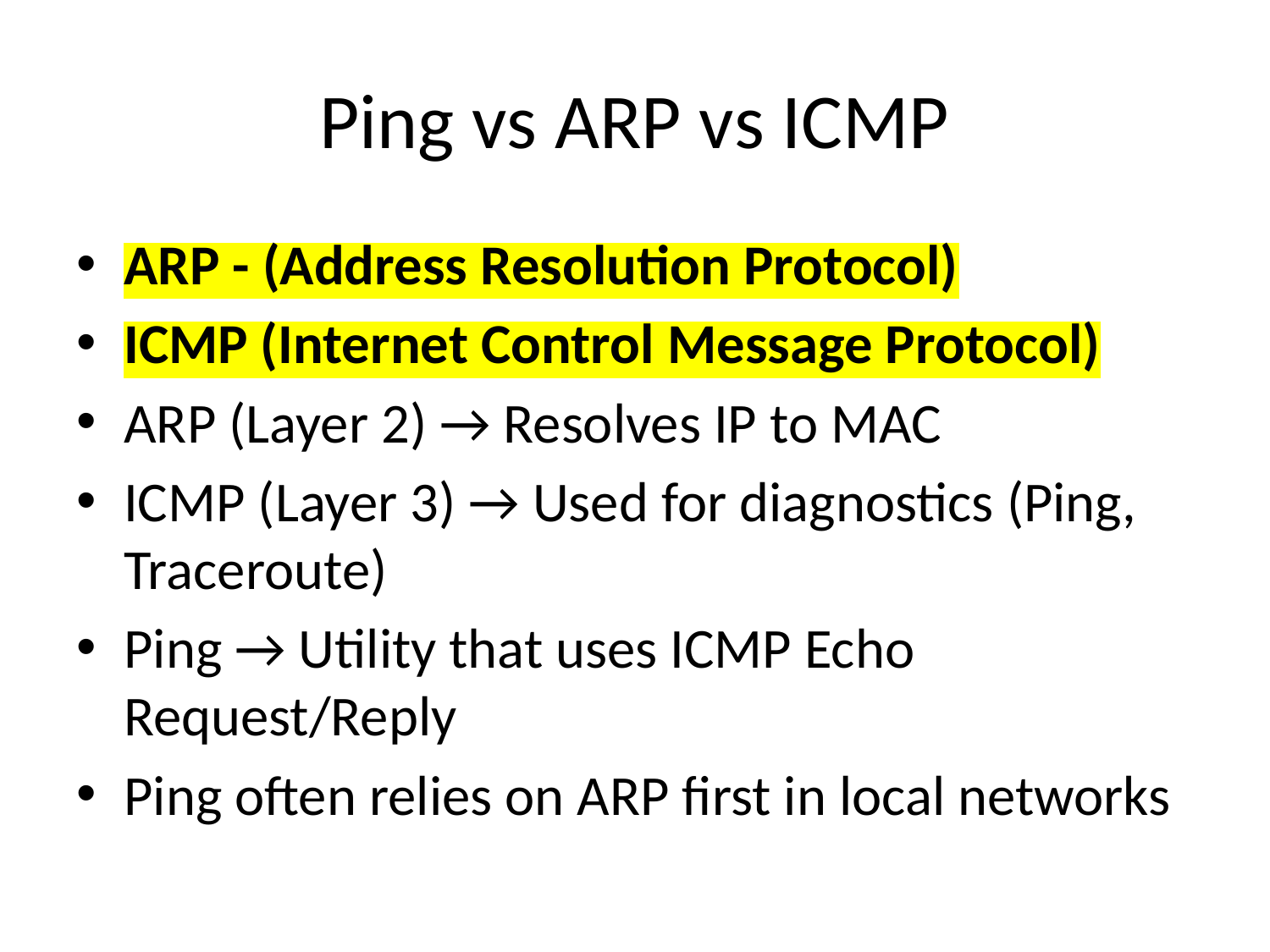

# Ping vs ARP vs ICMP
ARP - (Address Resolution Protocol)
ICMP (Internet Control Message Protocol)
ARP (Layer 2) → Resolves IP to MAC
ICMP (Layer 3) → Used for diagnostics (Ping, Traceroute)
Ping → Utility that uses ICMP Echo Request/Reply
Ping often relies on ARP first in local networks